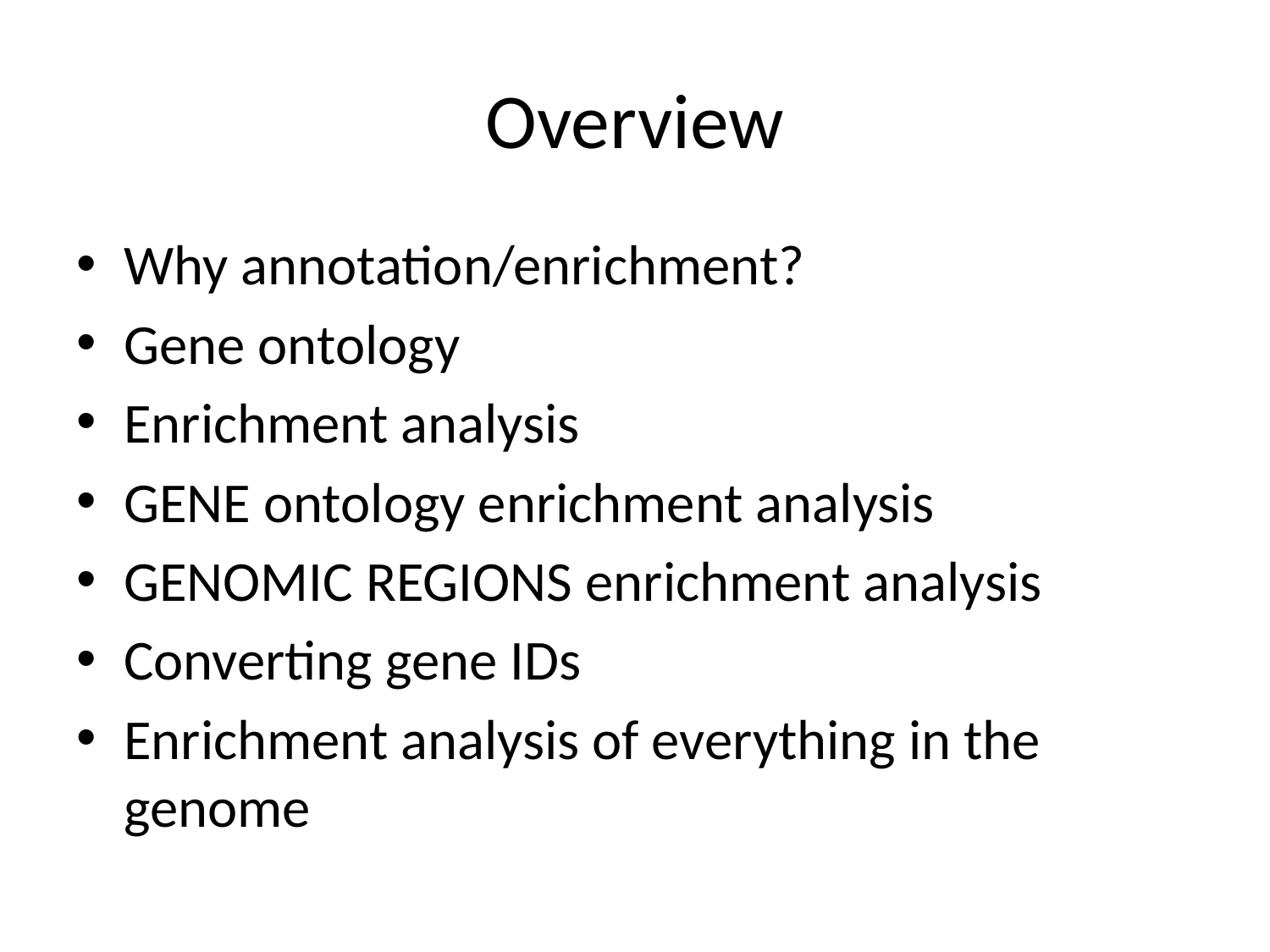

# Overview
Why annotation/enrichment?
Gene ontology
Enrichment analysis
GENE ontology enrichment analysis
GENOMIC REGIONS enrichment analysis
Converting gene IDs
Enrichment analysis of everything in the genome